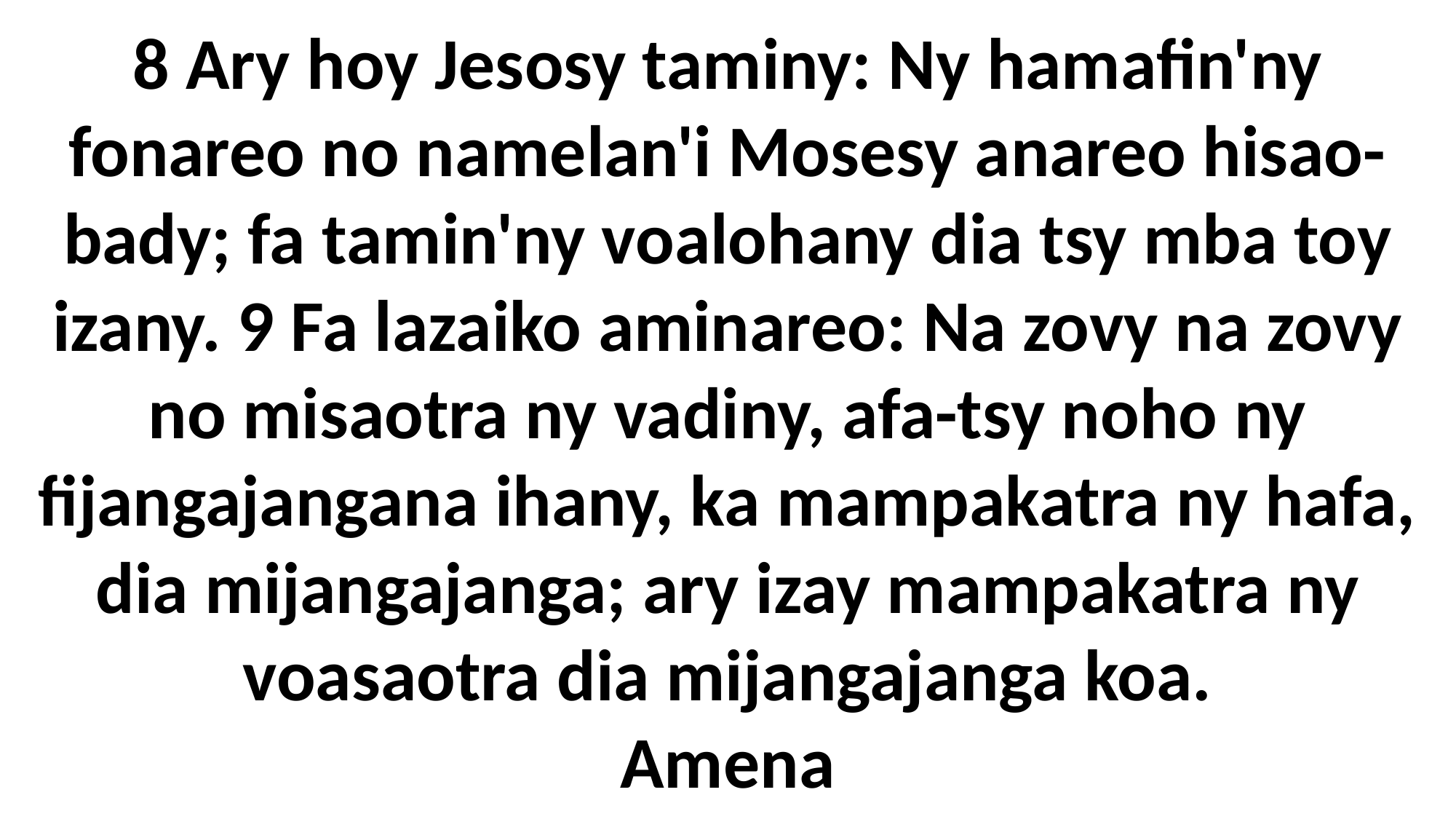

# 8 Ary hoy Jesosy taminy: Ny hamafin'ny fonareo no namelan'i Mosesy anareo hisao-bady; fa tamin'ny voalohany dia tsy mba toy izany. 9 Fa lazaiko aminareo: Na zovy na zovy no misaotra ny vadiny, afa-tsy noho ny fijangajangana ihany, ka mampakatra ny hafa, dia mijangajanga; ary izay mampakatra ny voasaotra dia mijangajanga koa. Amena